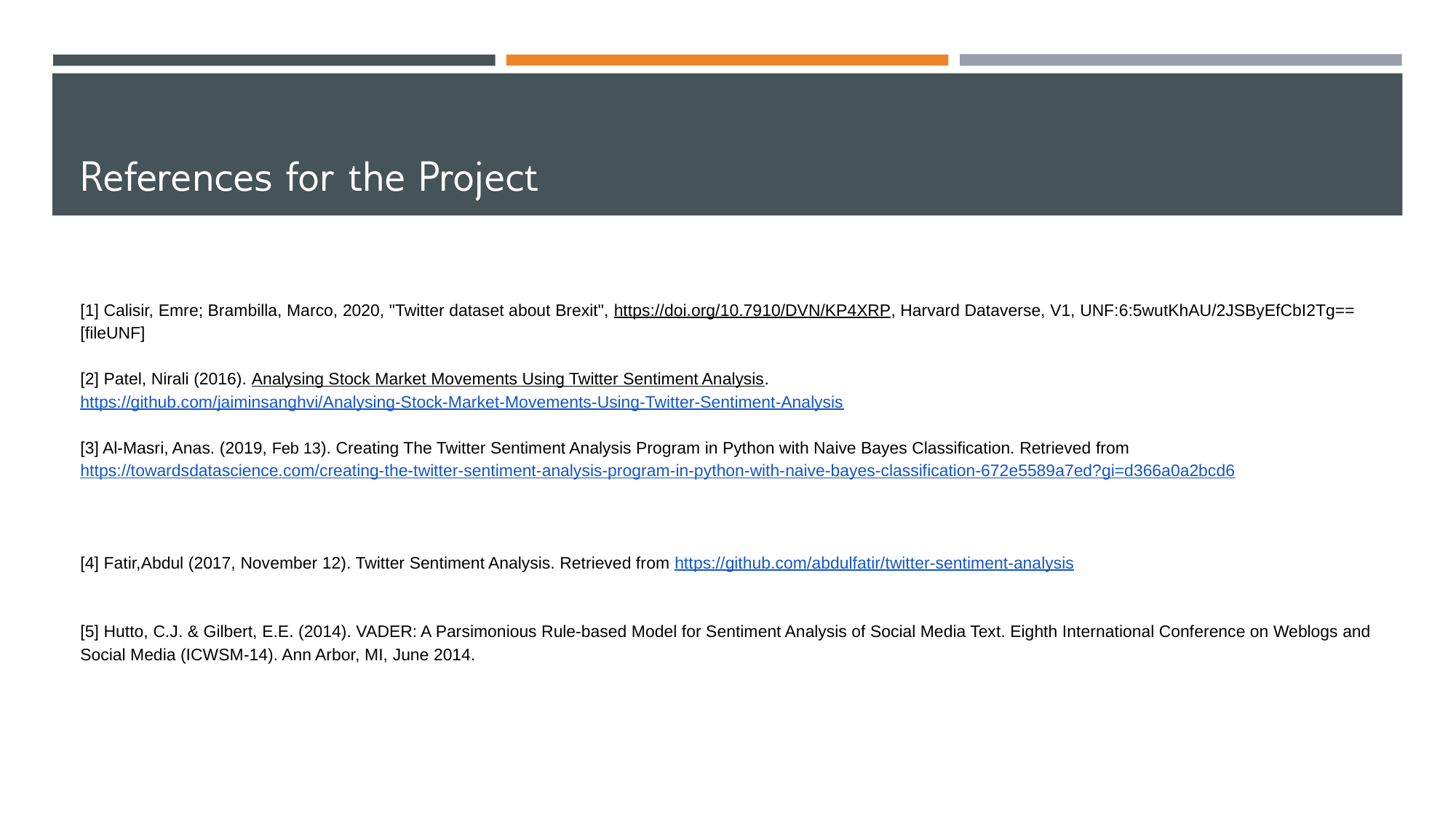

# References for the Project
[1] Calisir, Emre; Brambilla, Marco, 2020, "Twitter dataset about Brexit", https://doi.org/10.7910/DVN/KP4XRP, Harvard Dataverse, V1, UNF:6:5wutKhAU/2JSByEfCbI2Tg== [fileUNF]

[2] Patel, Nirali (2016). Analysing Stock Market Movements Using Twitter Sentiment Analysis. https://github.com/jaiminsanghvi/Analysing-Stock-Market-Movements-Using-Twitter-Sentiment-Analysis

[3] Al-Masri, Anas. (2019, Feb 13). Creating The Twitter Sentiment Analysis Program in Python with Naive Bayes Classification. Retrieved from https://towardsdatascience.com/creating-the-twitter-sentiment-analysis-program-in-python-with-naive-bayes-classification-672e5589a7ed?gi=d366a0a2bcd6

[4] Fatir,Abdul (2017, November 12). Twitter Sentiment Analysis. Retrieved from https://github.com/abdulfatir/twitter-sentiment-analysis

[5] Hutto, C.J. & Gilbert, E.E. (2014). VADER: A Parsimonious Rule-based Model for Sentiment Analysis of Social Media Text. Eighth International Conference on Weblogs and Social Media (ICWSM-14). Ann Arbor, MI, June 2014.